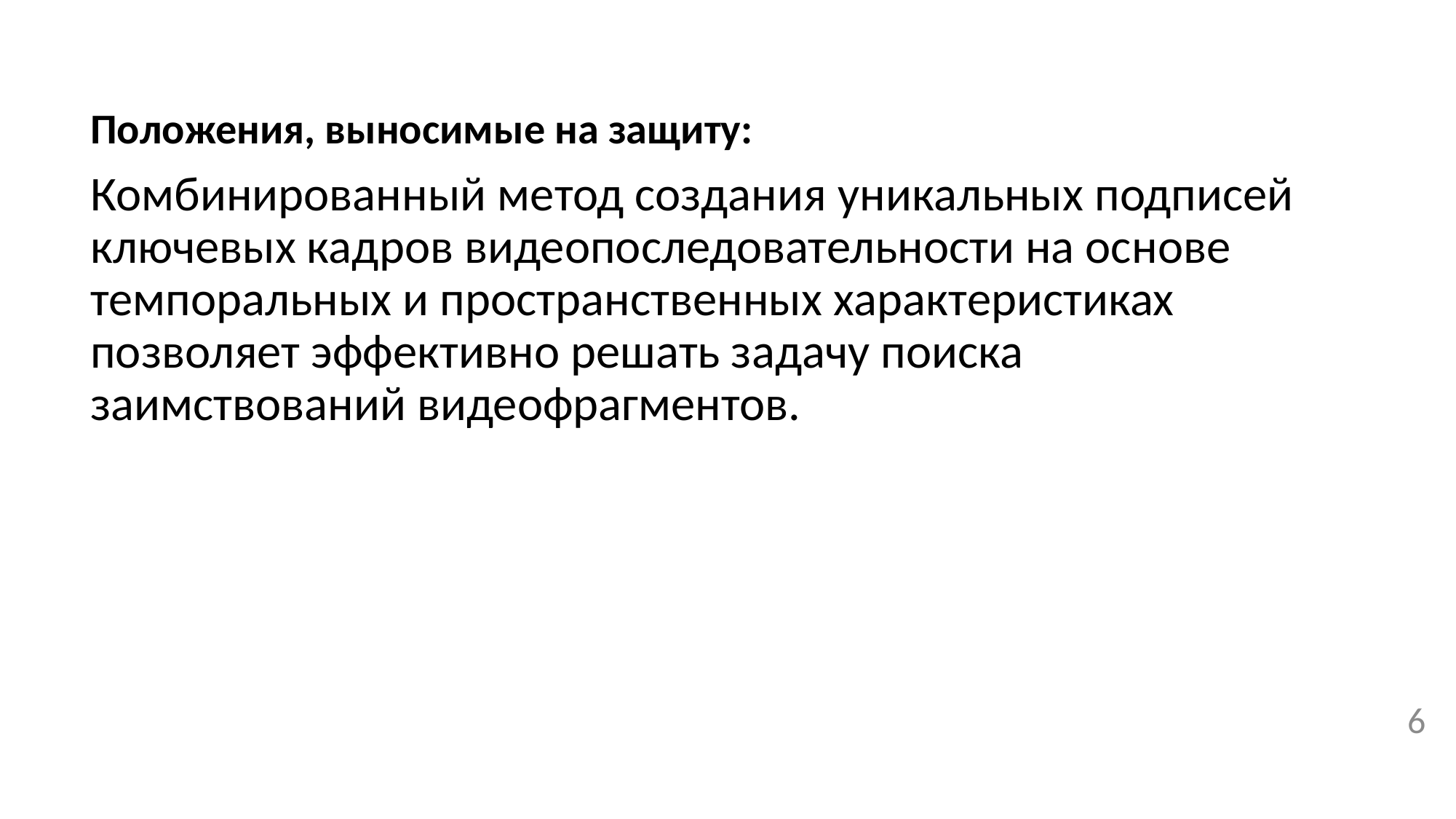

Положения, выносимые на защиту:
Комбинированный метод создания уникальных подписей ключевых кадров видеопоследовательности на основе темпоральных и пространственных характеристиках позволяет эффективно решать задачу поиска заимствований видеофрагментов.
6